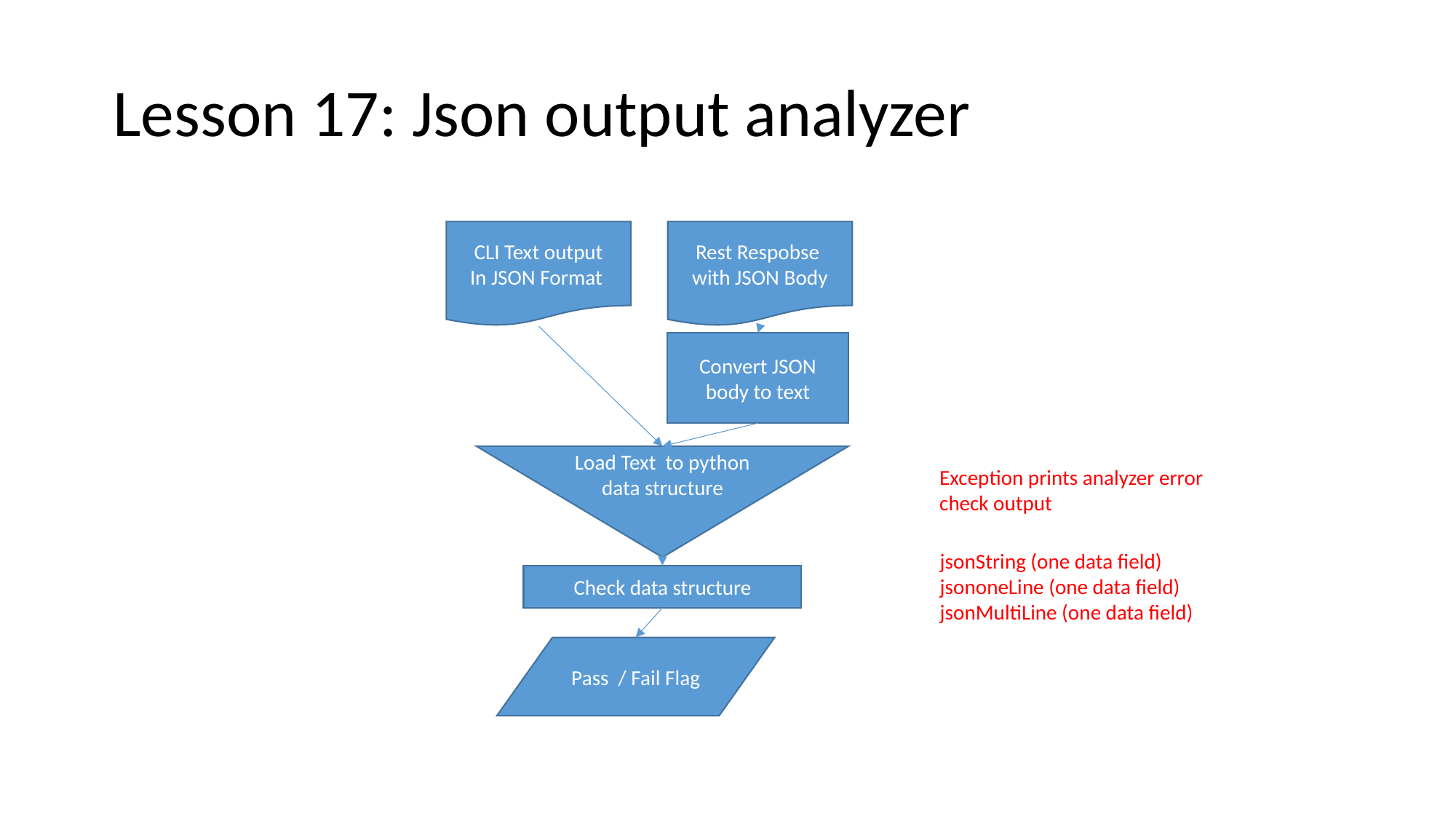

# Lesson 17: Json output analyzer
CLI Text output
In JSON Format
Rest Respobse  with JSON Body
Convert JSON body to text
Load Text  to python data structure
Exception prints analyzer error
check output
jsonString (one data field)
jsononeLine (one data field)
jsonMultiLine (one data field)
Check data structure
Pass  / Fail Flag